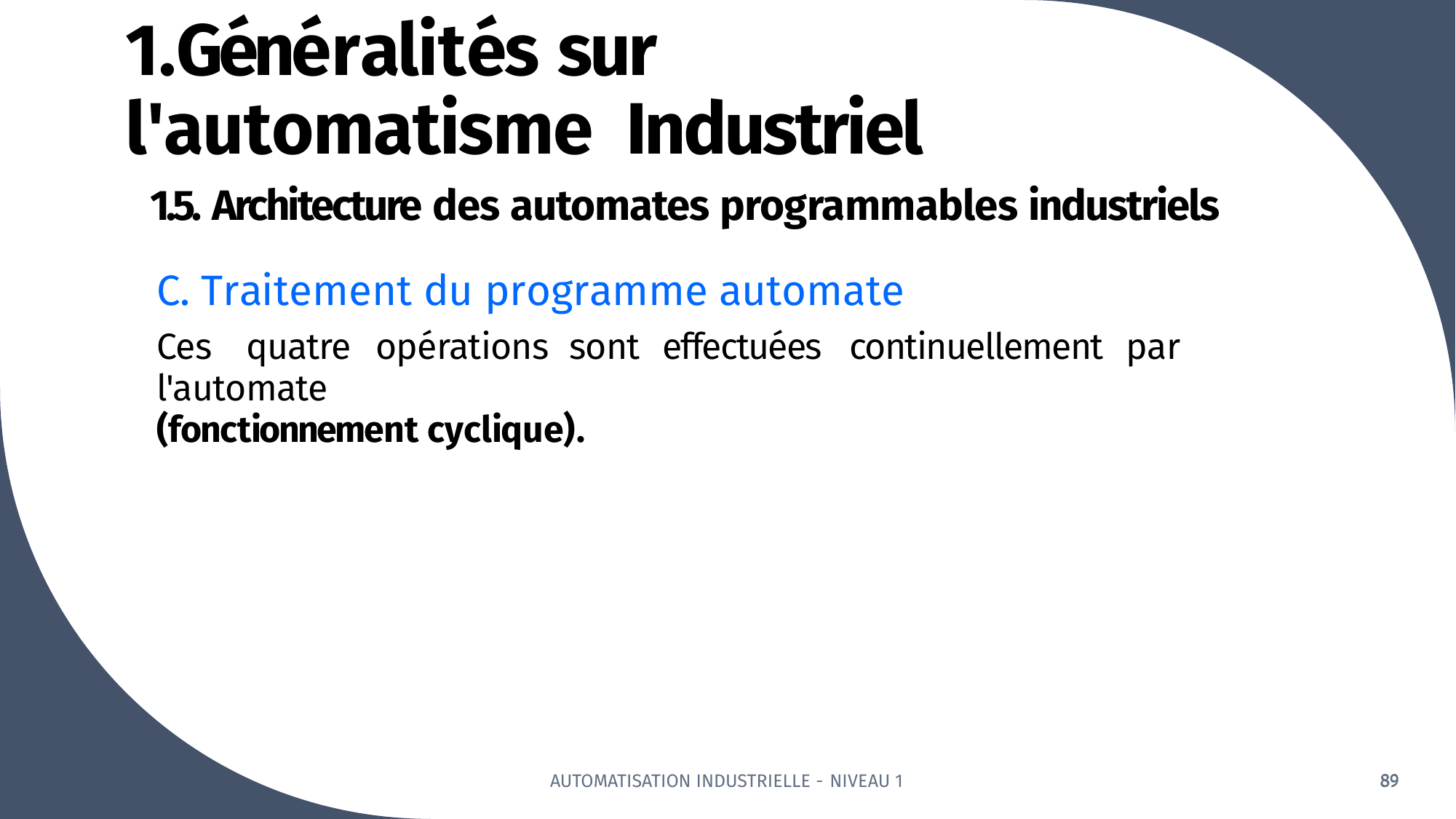

# 1.Généralités sur l'automatisme  Industriel
1.5. Architecture des automates programmables industriels
C. Traitement du programme automate
Ces	quatre	opérations	sont	effectuées	continuellement	par	l'automate
(fonctionnement cyclique).
AUTOMATISATION INDUSTRIELLE - NIVEAU 1
89
89